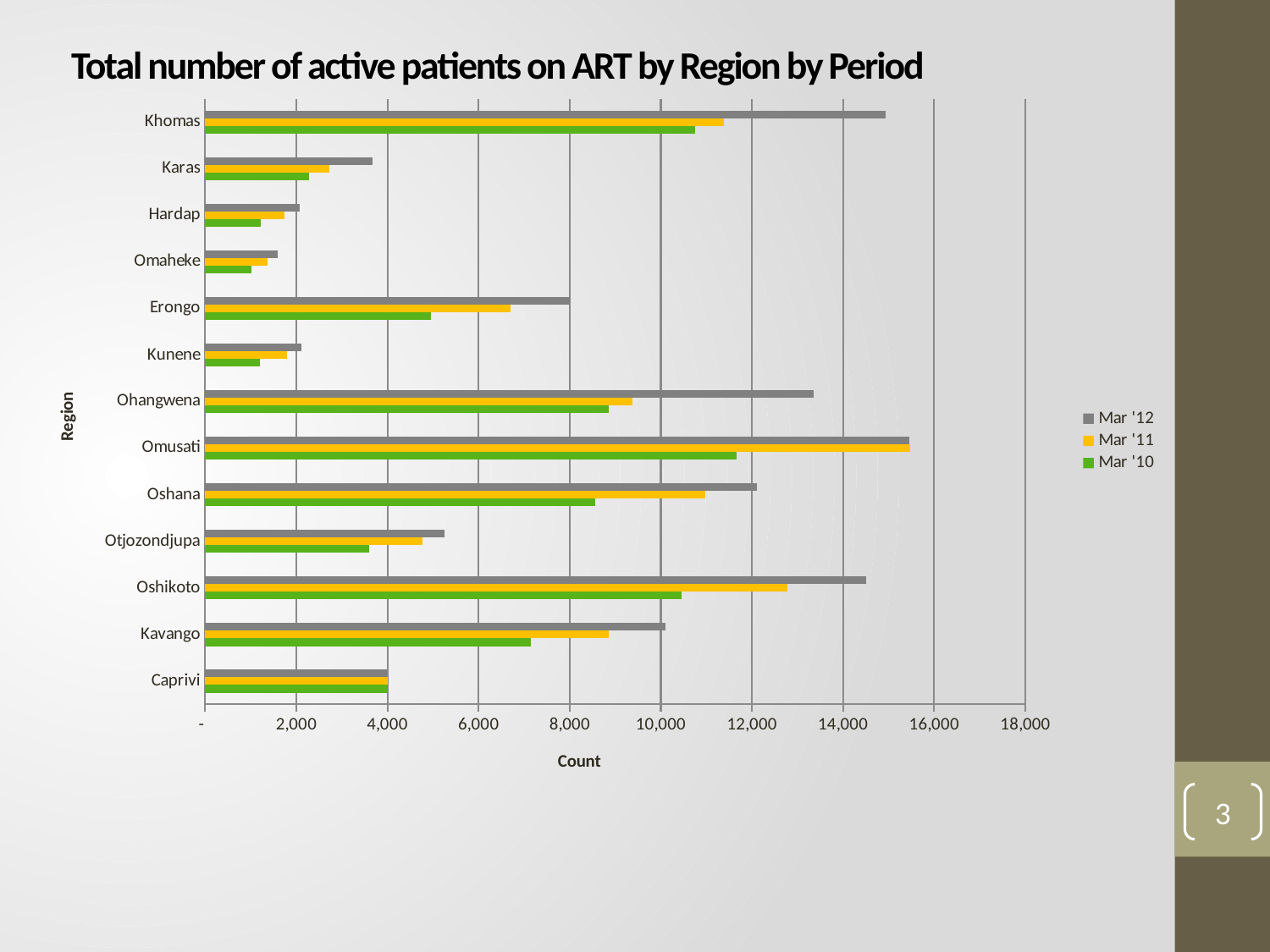

# Total number of active patients on ART by Region by Period

### Chart

| Category | Mar '10  | Mar '11 | Mar '12 |
|---|---|---|---|
| Caprivi | 4000.0 | 4006.0 | 3991.0 |
| Kavango | 7148.0 | 8850.0 | 10110.0 |
| Oshikoto | 10458.0 | 12779.0 | 14515.0 |
| Otjozondjupa | 3594.0 | 4768.0 | 5251.0 |
| Oshana | 8559.0 | 10984.0 | 12116.0 |
| Omusati | 11654.0 | 15478.0 | 15449.0 |
| Ohangwena | 8852.0 | 9375.0 | 13356.0 |
| Kunene | 1195.0 | 1799.0 | 2105.0 |
| Erongo | 4958.0 | 6709.0 | 8005.0 |
| Omaheke | 1011.0 | 1362.0 | 1585.0 |
| Hardap | 1215.0 | 1738.0 | 2074.0 |
| Karas | 2284.0 | 2729.0 | 3671.0 |
| Khomas | 10753.0 | 11381.0 | 14926.0 |
3